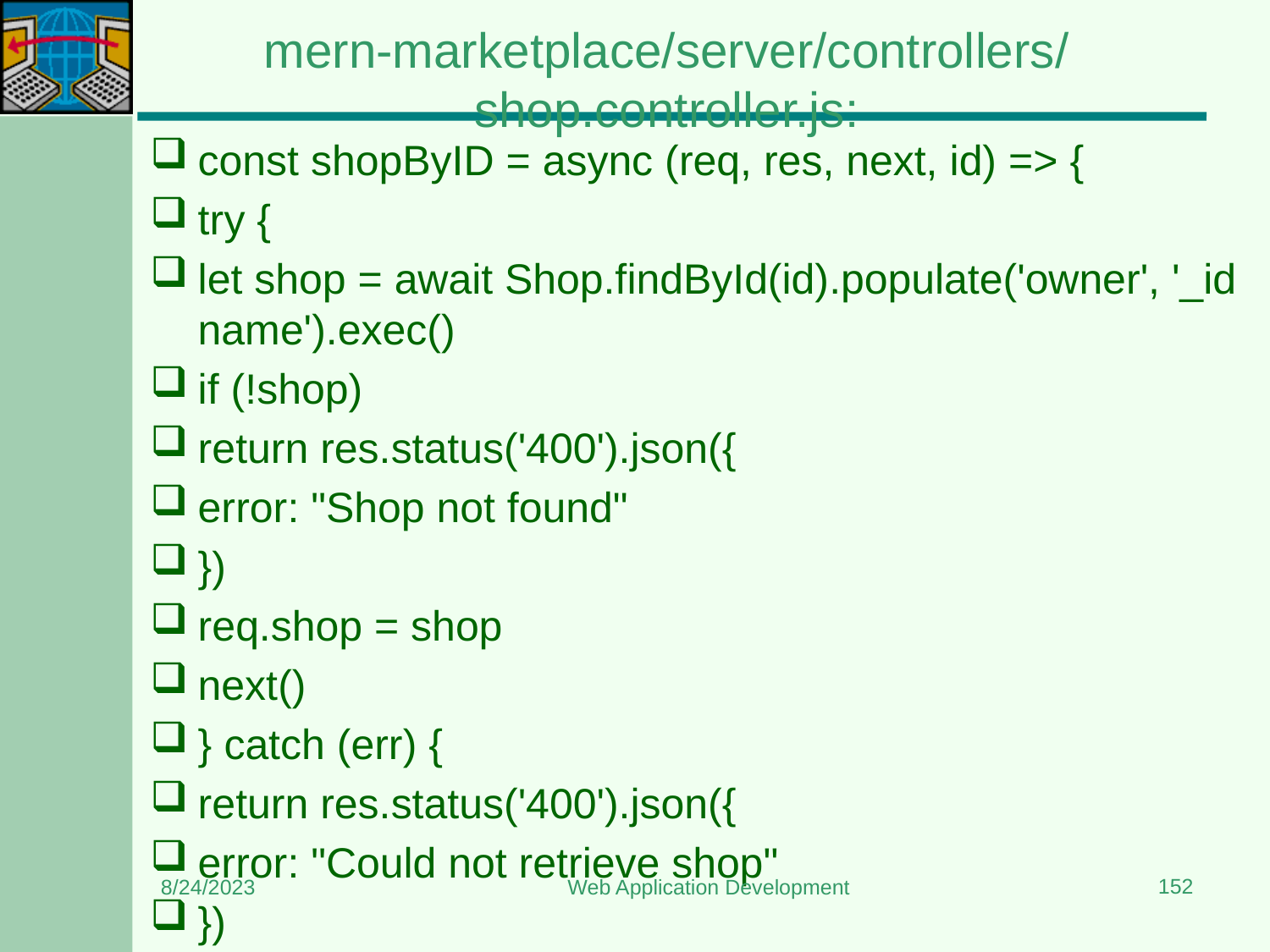

# mern-marketplace/server/controllers/shop.controller.js:
const shopByID = async (req, res, next, id) => {
try {
let shop = await Shop.findById(id).populate('owner', '_id name').exec()
if (!shop)
return res.status('400').json({
error: "Shop not found"
})
req.shop = shop
next()
} catch (err) {
return res.status('400').json({
error: "Could not retrieve shop"
})
}
}
152
8/24/2023
Web Application Development